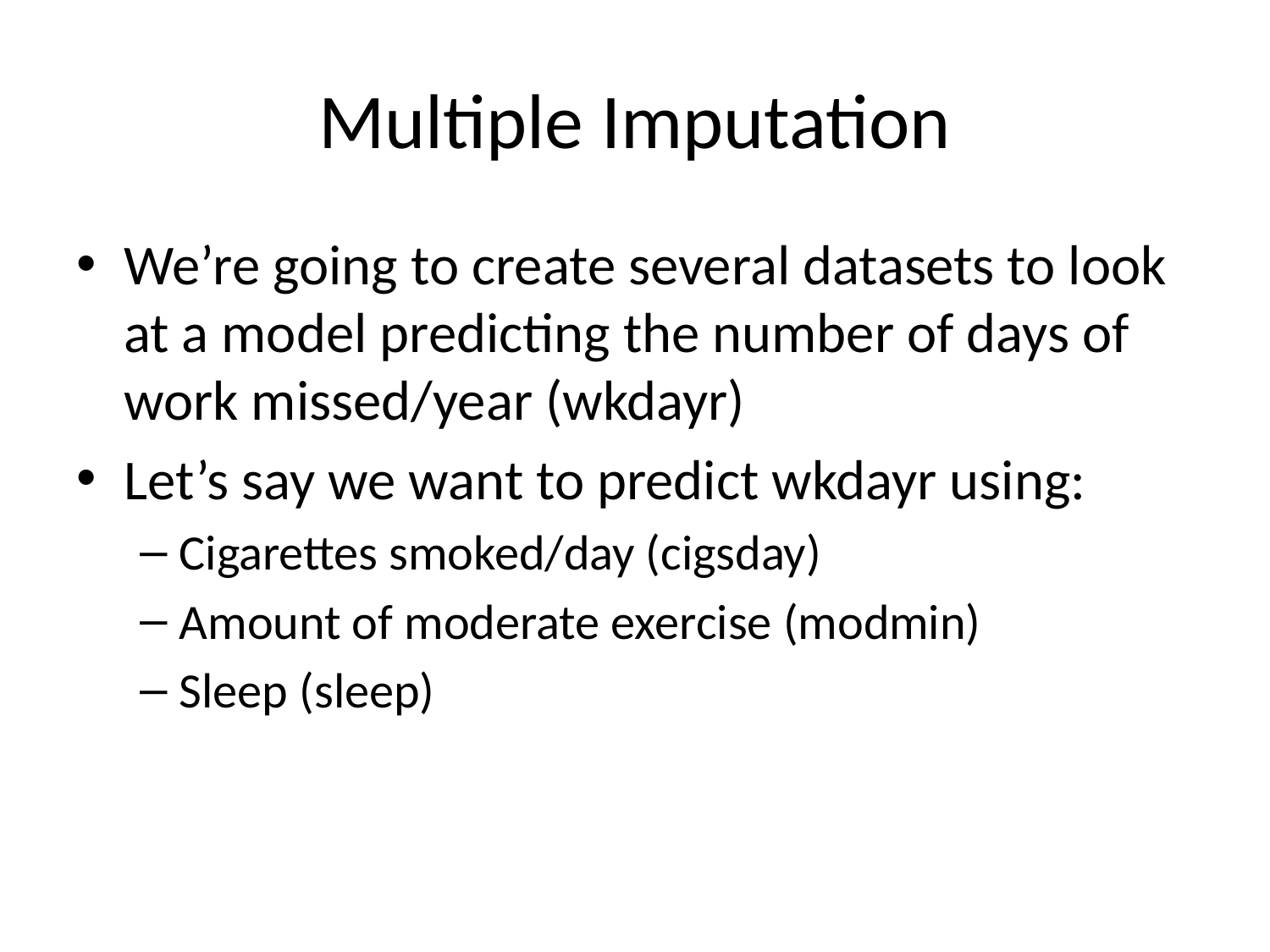

# Multiple Imputation
We’re going to create several datasets to look at a model predicting the number of days of work missed/year (wkdayr)
Let’s say we want to predict wkdayr using:
Cigarettes smoked/day (cigsday)
Amount of moderate exercise (modmin)
Sleep (sleep)